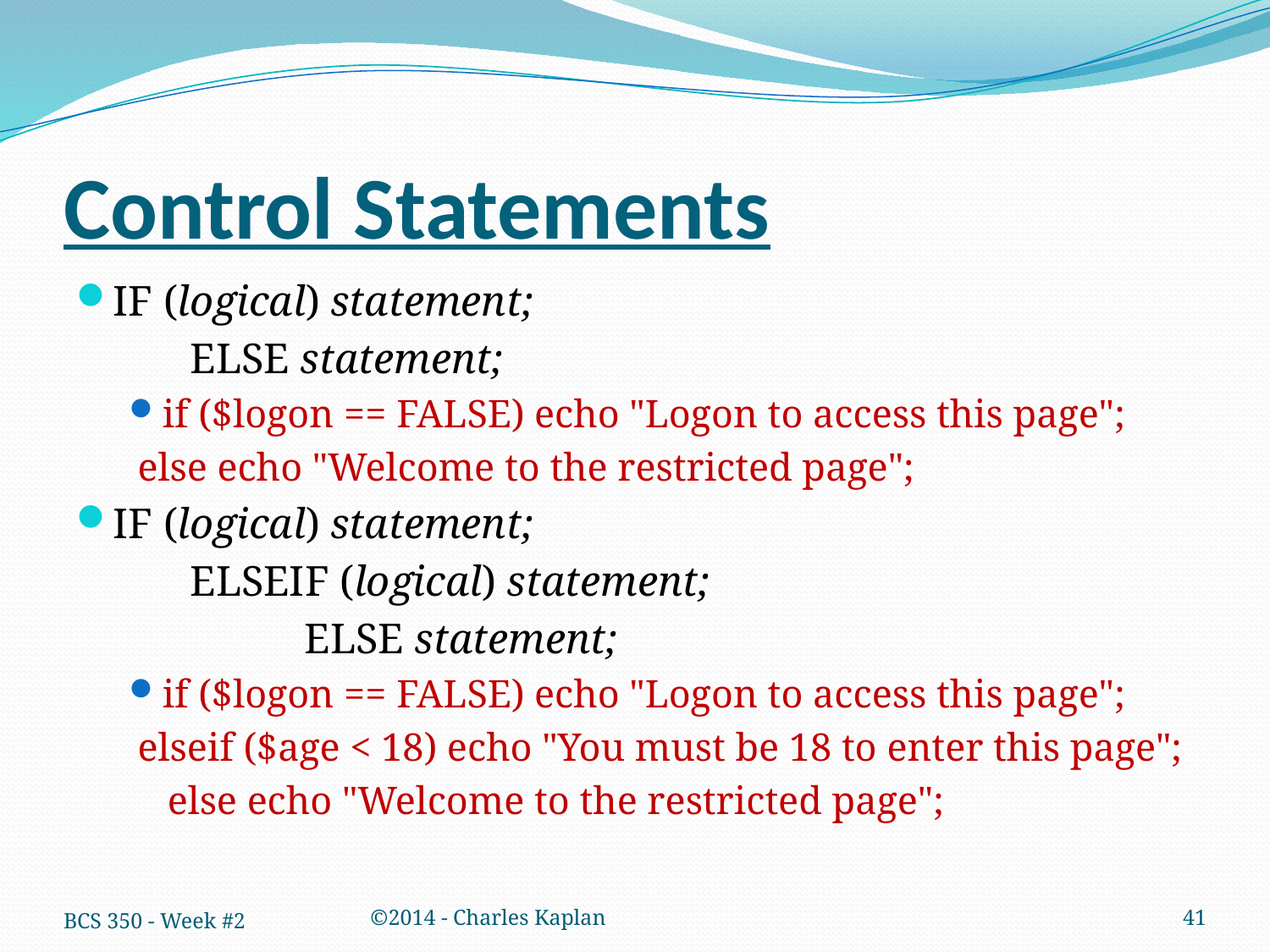

# Control Statements
IF (logical) statement;
	ELSE statement;
if ($logon == FALSE) echo "Logon to access this page";
	else echo "Welcome to the restricted page";
IF (logical) statement;
	ELSEIF (logical) statement;
		ELSE statement;
if ($logon == FALSE) echo "Logon to access this page";
	elseif ($age < 18) echo "You must be 18 to enter this page";
	   else echo "Welcome to the restricted page";

BCS 350 - Week #2
©2014 - Charles Kaplan
41